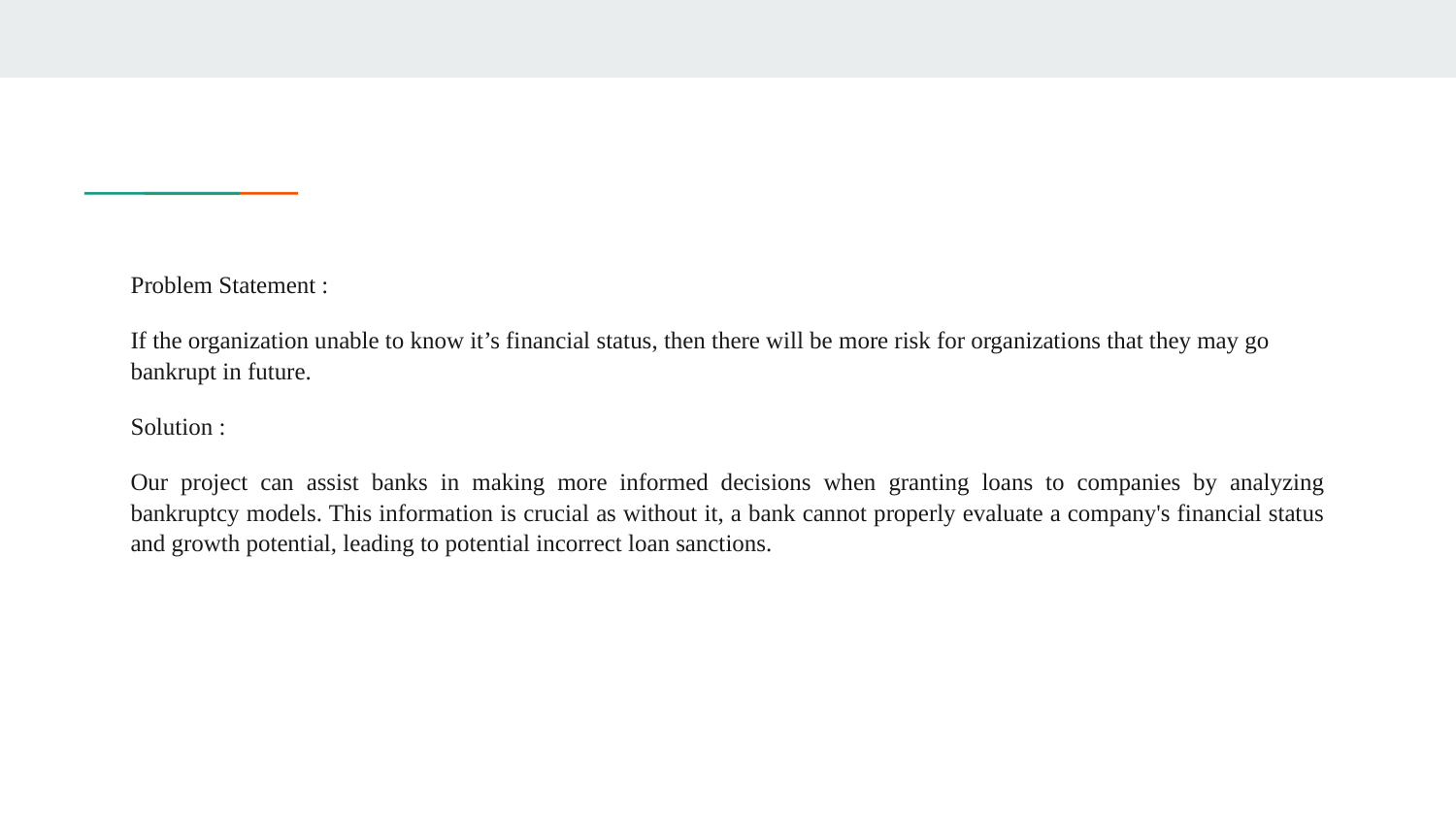

Problem Statement :
If the organization unable to know it’s financial status, then there will be more risk for organizations that they may go bankrupt in future.
Solution :
Our project can assist banks in making more informed decisions when granting loans to companies by analyzing bankruptcy models. This information is crucial as without it, a bank cannot properly evaluate a company's financial status and growth potential, leading to potential incorrect loan sanctions.